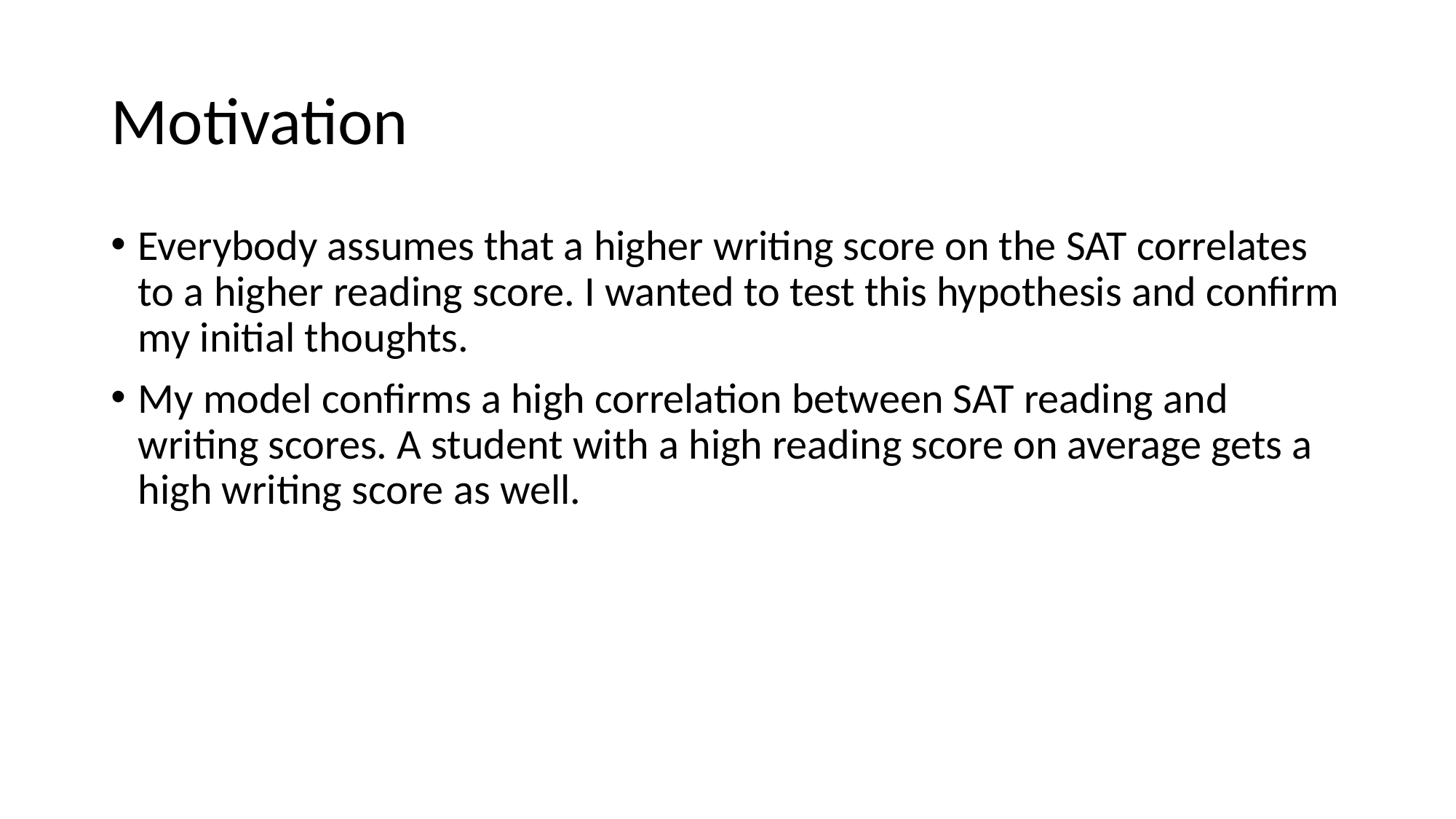

# Motivation
Everybody assumes that a higher writing score on the SAT correlates to a higher reading score. I wanted to test this hypothesis and confirm my initial thoughts.
My model confirms a high correlation between SAT reading and writing scores. A student with a high reading score on average gets a high writing score as well.